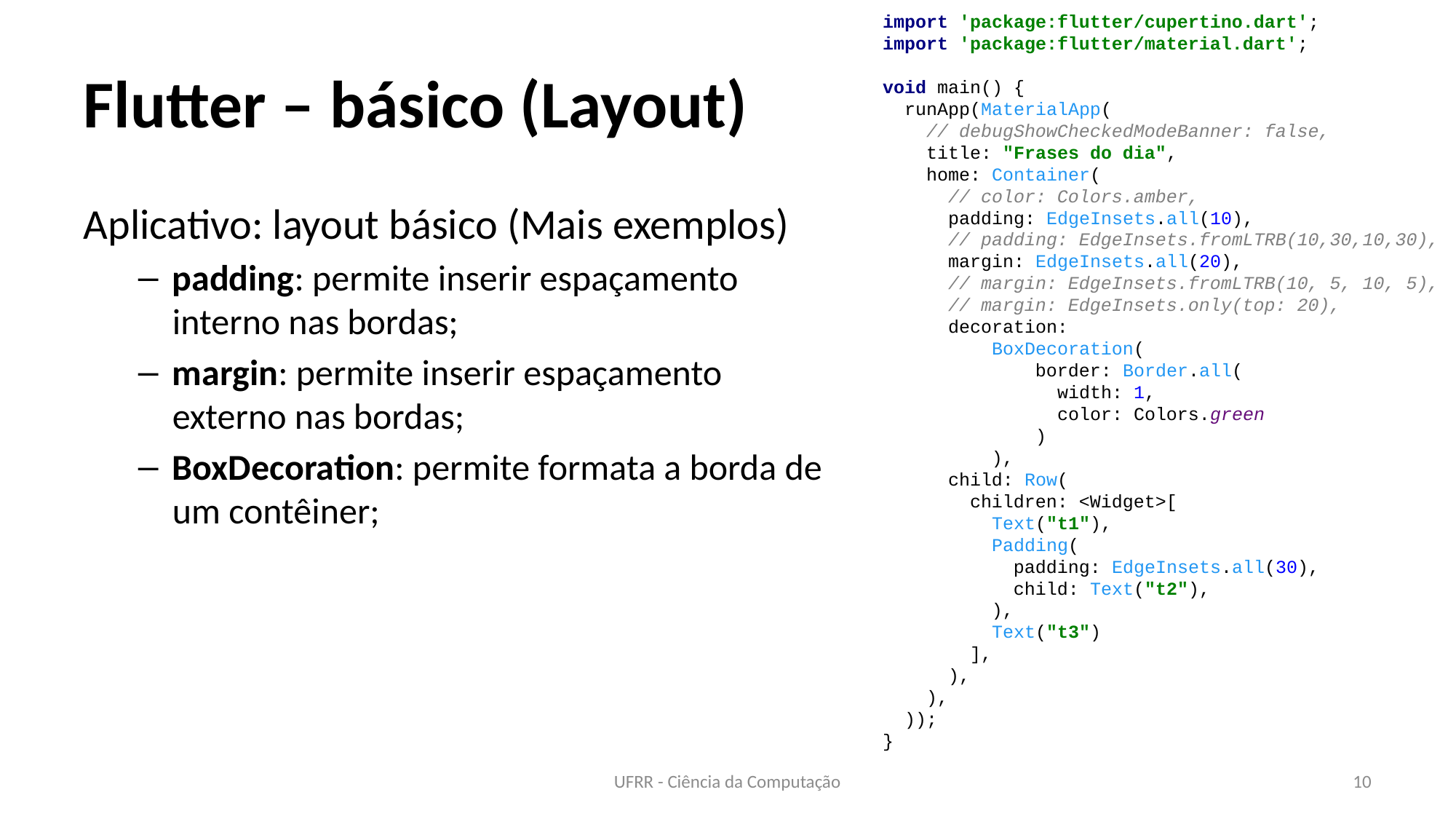

import 'package:flutter/cupertino.dart';
import 'package:flutter/material.dart';
void main() {
  runApp(MaterialApp(
    // debugShowCheckedModeBanner: false,
    title: "Frases do dia",
    home: Container(
      // color: Colors.amber,
      padding: EdgeInsets.all(10),
      // padding: EdgeInsets.fromLTRB(10,30,10,30),
      margin: EdgeInsets.all(20),
      // margin: EdgeInsets.fromLTRB(10, 5, 10, 5),
      // margin: EdgeInsets.only(top: 20),
      decoration:
          BoxDecoration(
              border: Border.all(
                width: 1,
                color: Colors.green
              )
          ),
      child: Row(
        children: <Widget>[
          Text("t1"),
          Padding(
            padding: EdgeInsets.all(30),
            child: Text("t2"),
          ),
          Text("t3")
        ],
      ),
    ),
  ));
}
# Flutter – básico (Layout)
Aplicativo: layout básico (Mais exemplos)
padding: permite inserir espaçamento interno nas bordas;
margin: permite inserir espaçamento externo nas bordas;
BoxDecoration: permite formata a borda de um contêiner;

UFRR - Ciência da Computação
10